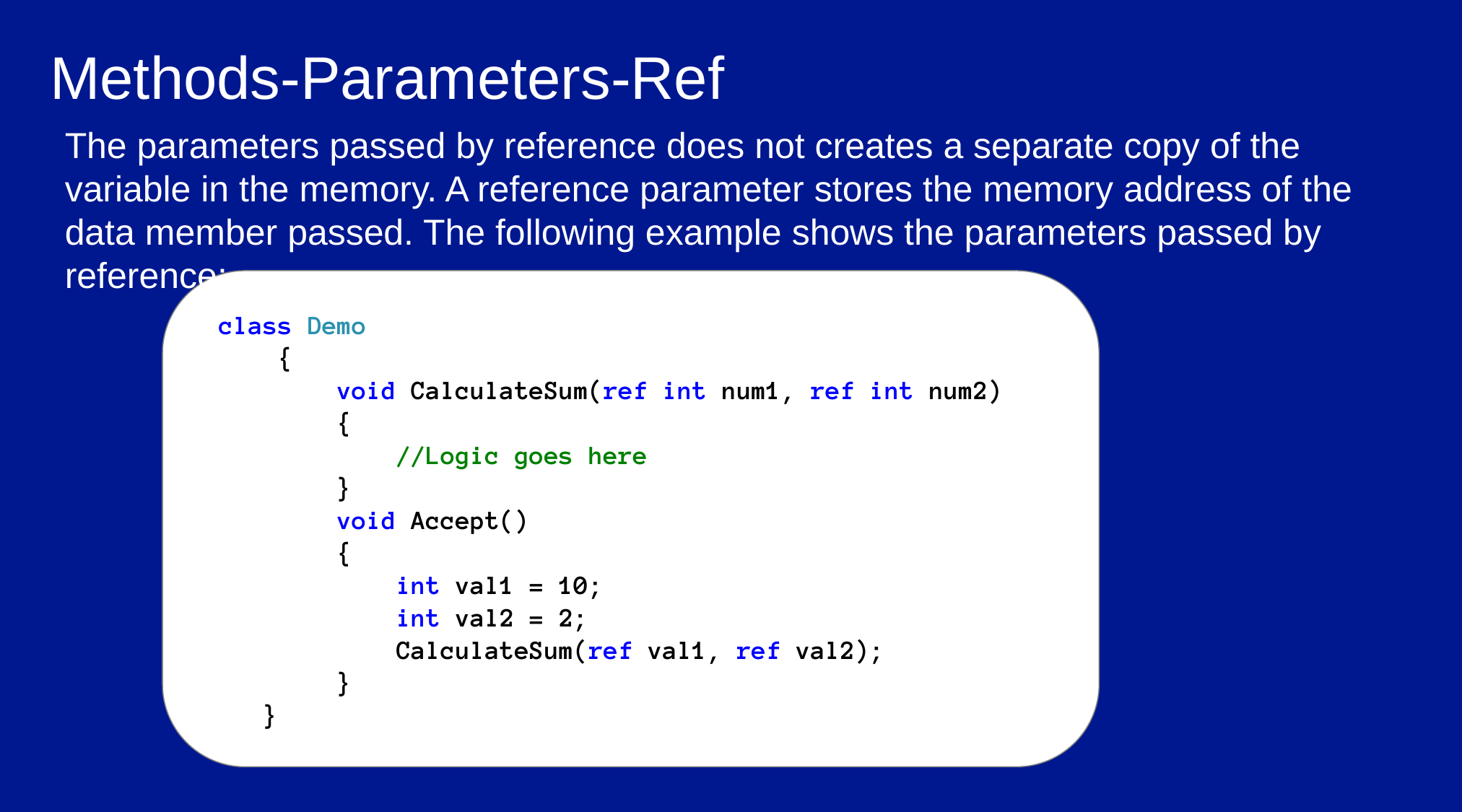

# Methods-Parameters-Ref
The parameters passed by reference does not creates a separate copy of the variable in the memory. A reference parameter stores the memory address of the data member passed. The following example shows the parameters passed by reference:
class Demo
    {
        void CalculateSum(ref int num1, ref int num2)
        {
            //Logic goes here
        }
        void Accept()
        {
            int val1 = 10;
            int val2 = 2;
            CalculateSum(ref val1, ref val2);
        }
   }